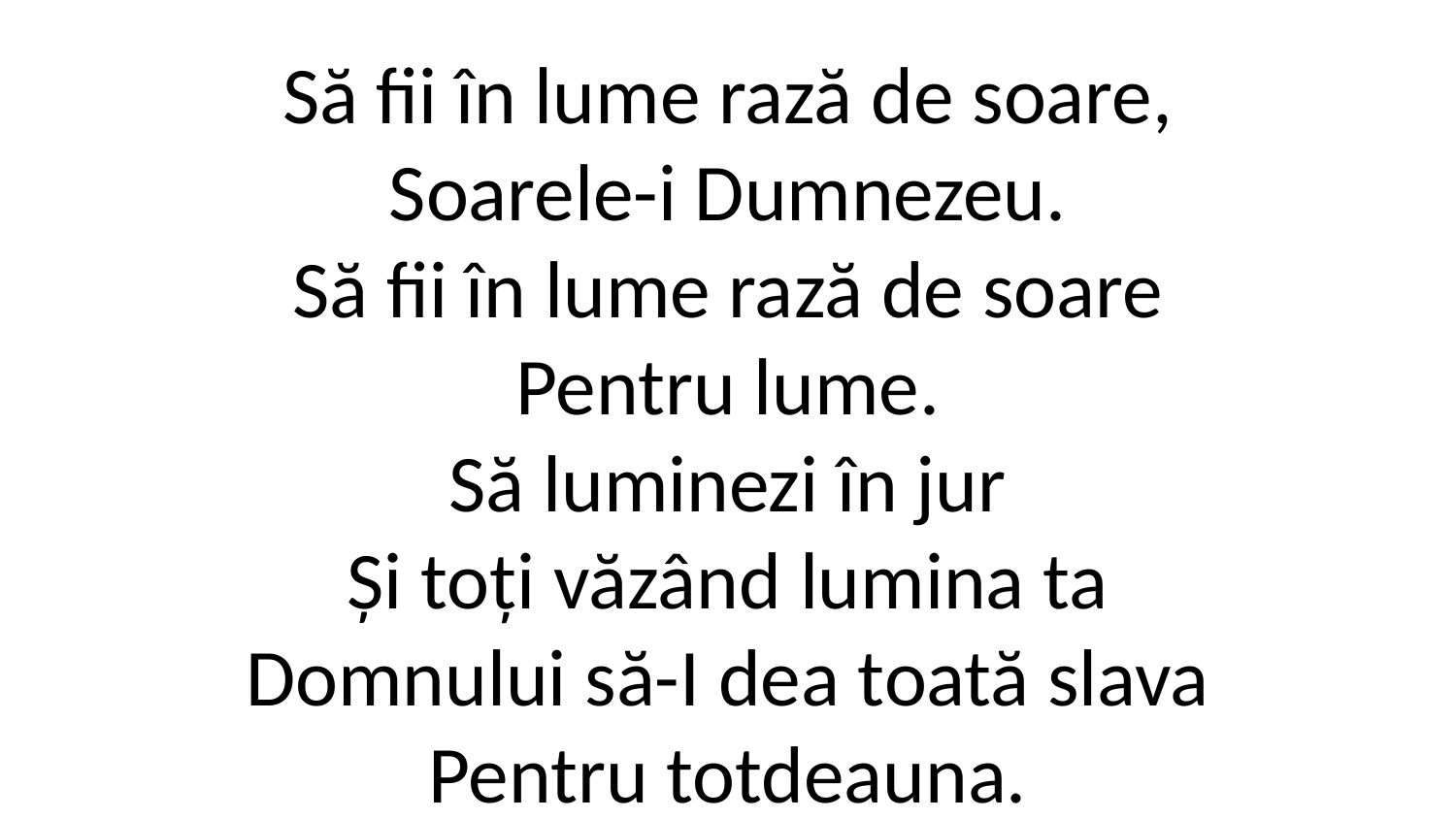

Să fii în lume rază de soare,
Soarele-i Dumnezeu.
Să fii în lume rază de soare
Pentru lume.
Să luminezi în jur
Și toți văzând lumina ta
Domnului să-I dea toată slava
Pentru totdeauna.